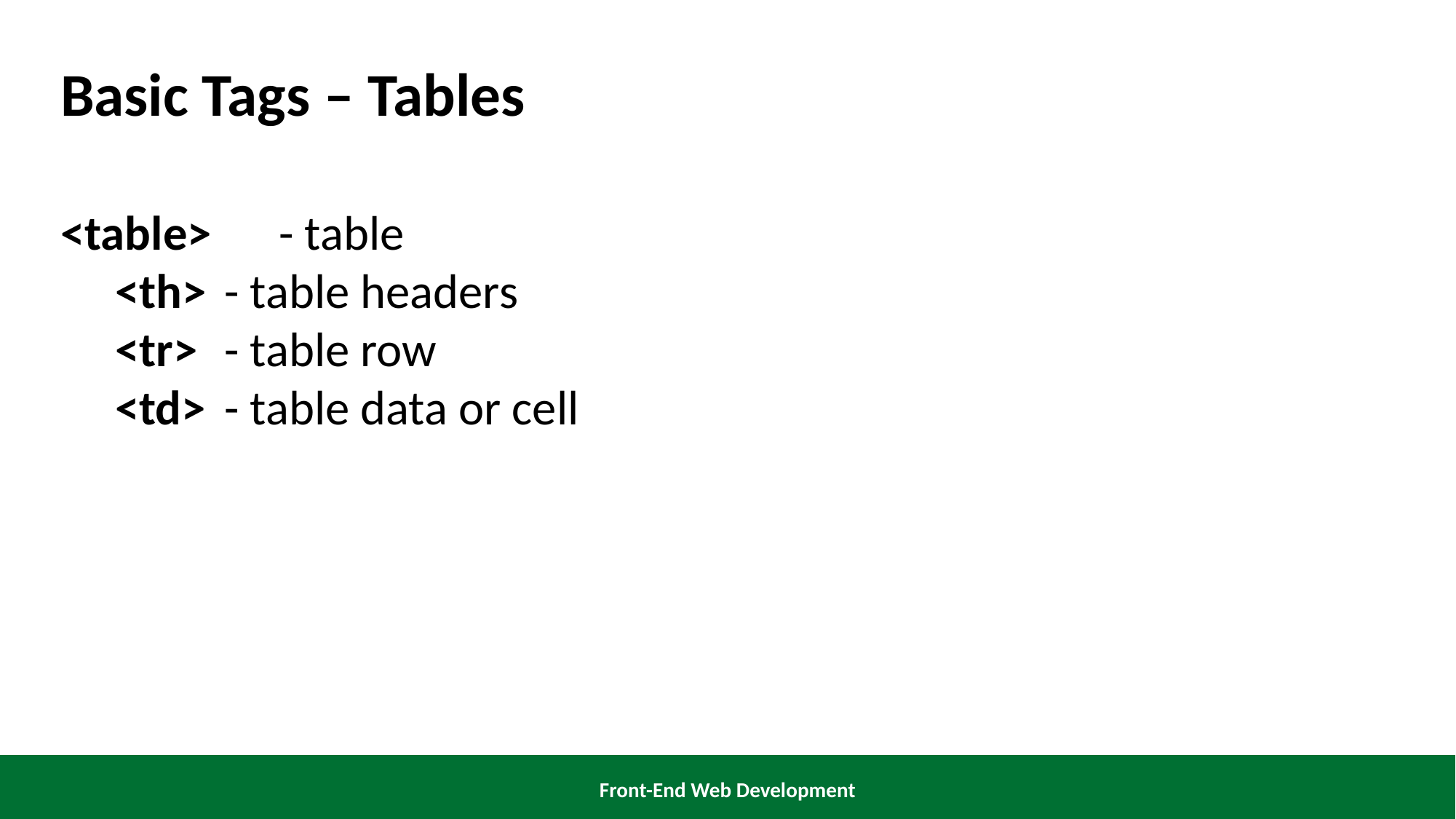

Basic Tags – Tables

<table> 	- table
<th> 	- table headers
<tr> 	- table row
<td> 	- table data or cell